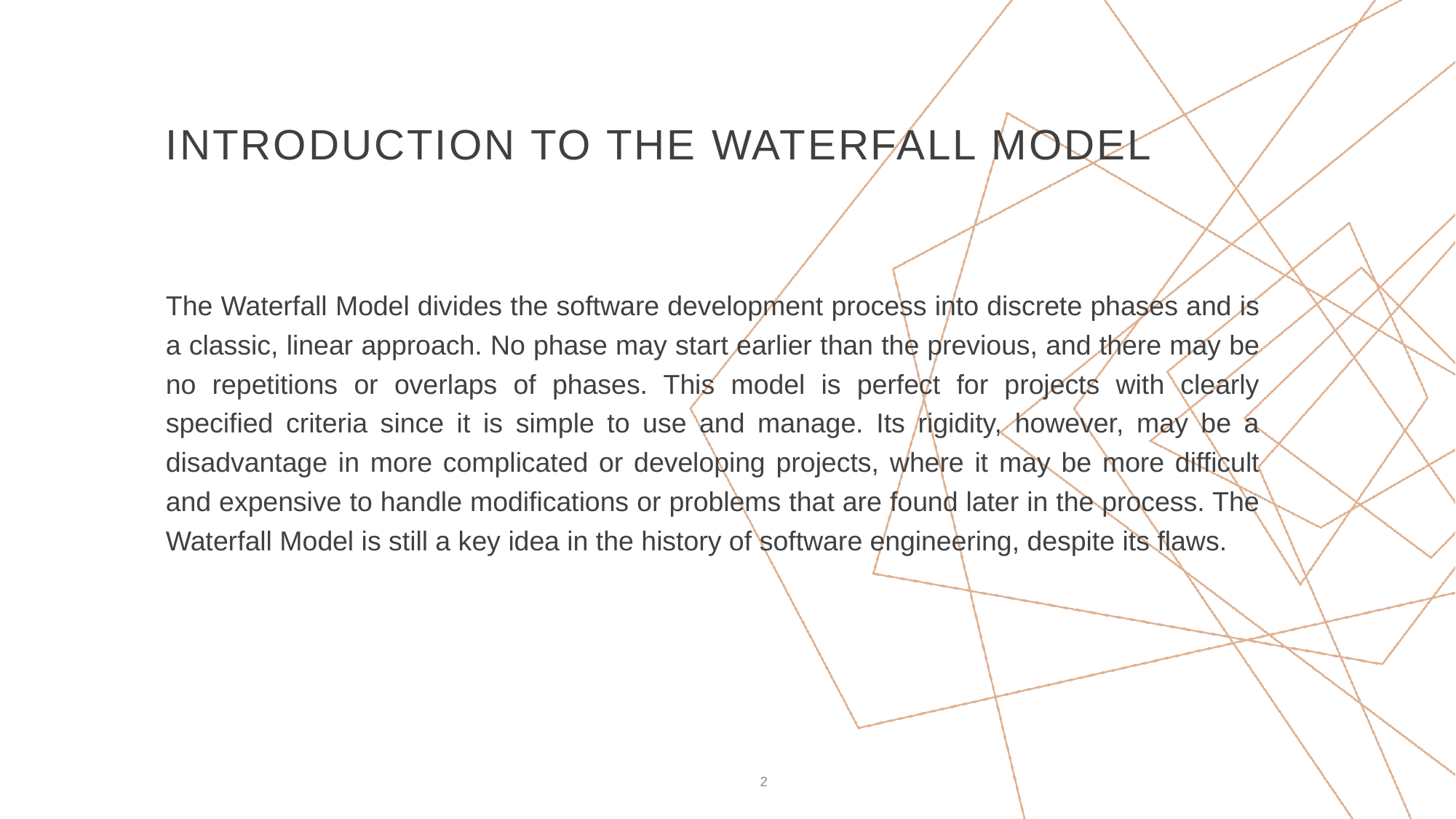

# Introduction to the Waterfall Model
The Waterfall Model divides the software development process into discrete phases and is a classic, linear approach. No phase may start earlier than the previous, and there may be no repetitions or overlaps of phases. This model is perfect for projects with clearly specified criteria since it is simple to use and manage. Its rigidity, however, may be a disadvantage in more complicated or developing projects, where it may be more difficult and expensive to handle modifications or problems that are found later in the process. The Waterfall Model is still a key idea in the history of software engineering, despite its flaws.
2